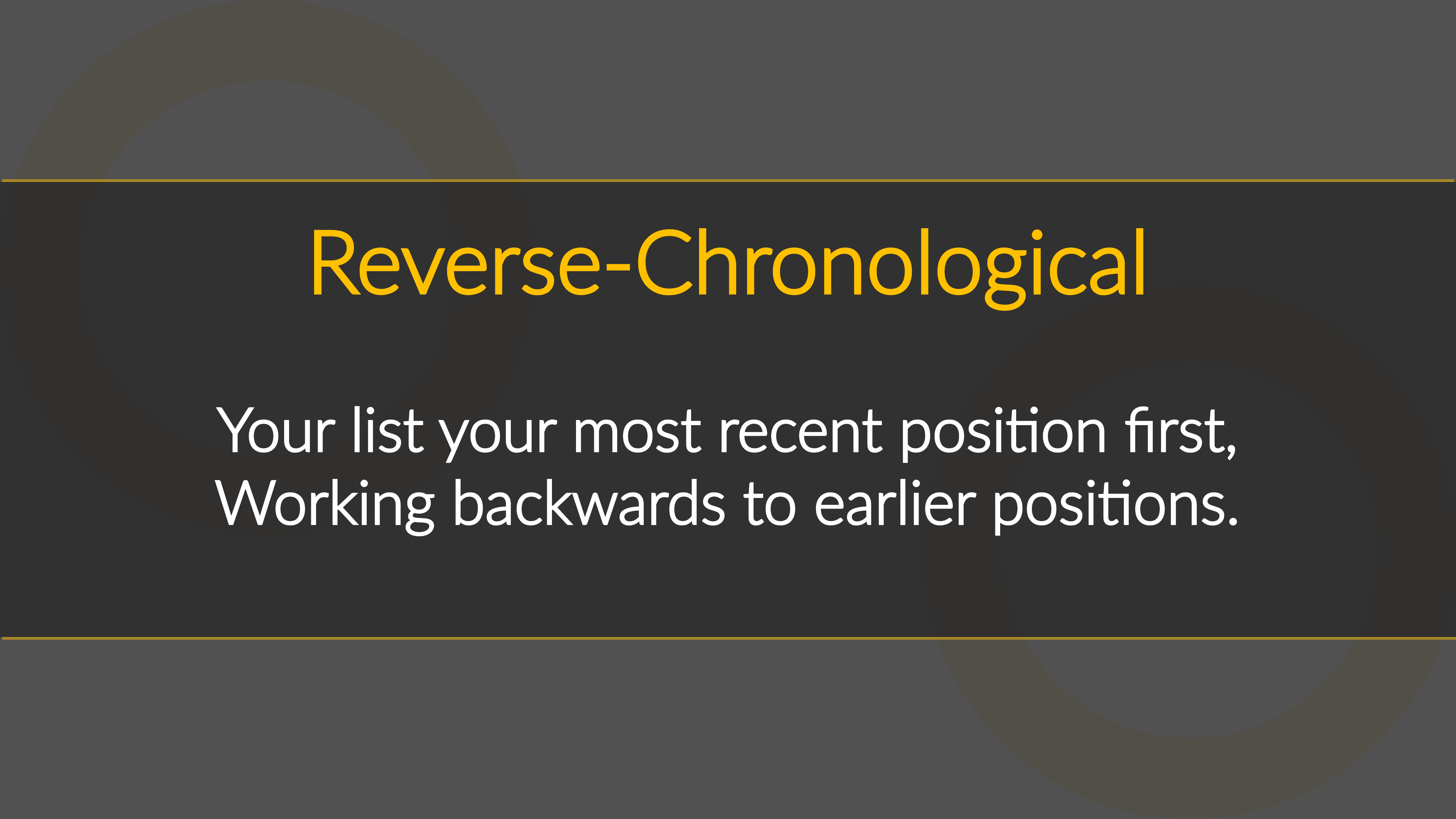

Reverse-Chronological

Your list your most recent position first,
Working backwards to earlier positions.